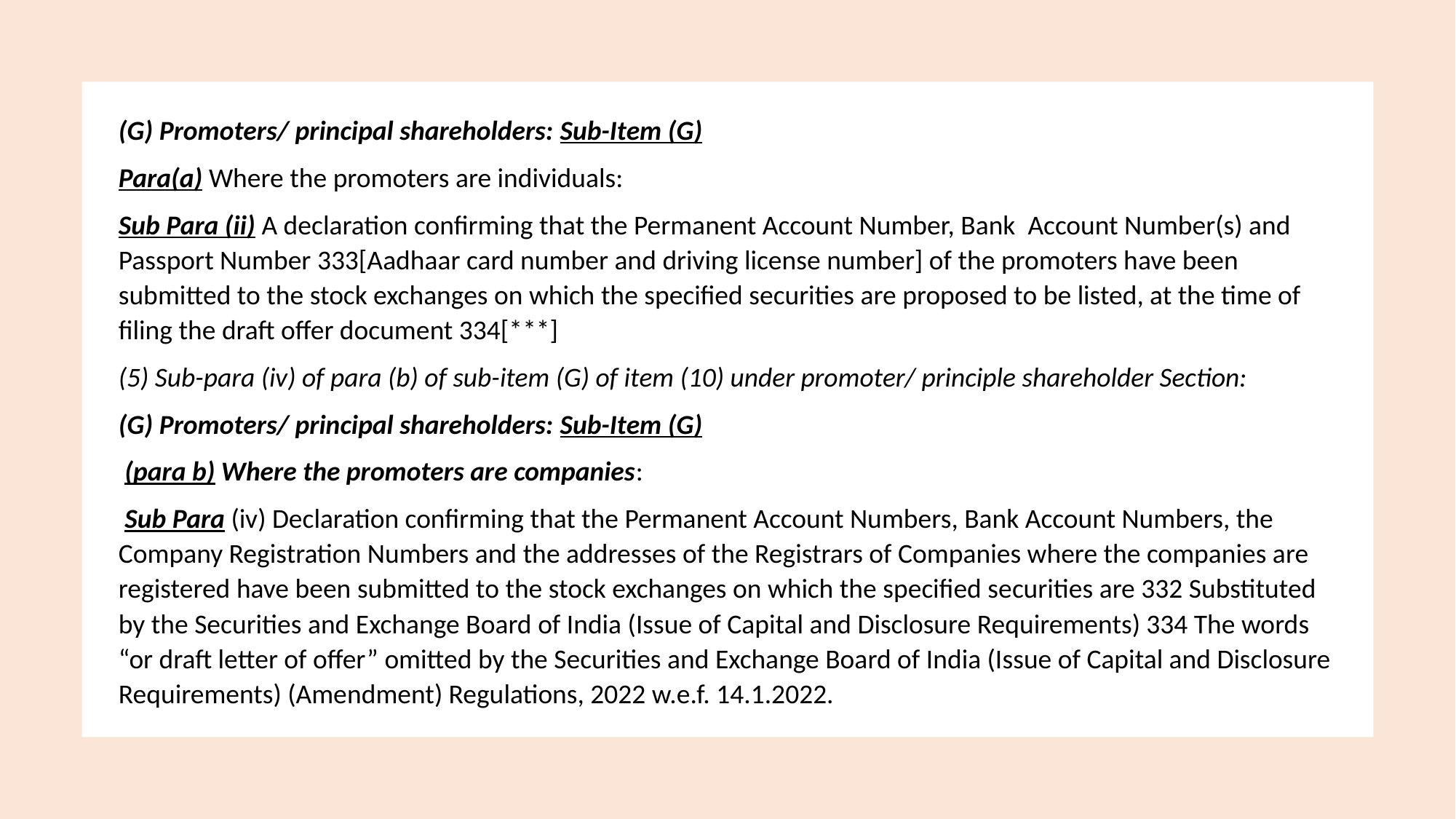

(G) Promoters/ principal shareholders: Sub-Item (G)
Para(a) Where the promoters are individuals:
Sub Para (ii) A declaration confirming that the Permanent Account Number, Bank  Account Number(s) and Passport Number 333[Aadhaar card number and driving license number] of the promoters have been submitted to the stock exchanges on which the specified securities are proposed to be listed, at the time of filing the draft offer document 334[***]
(5) Sub-para (iv) of para (b) of sub-item (G) of item (10) under promoter/ principle shareholder Section:
(G) Promoters/ principal shareholders: Sub-Item (G)
 (para b) Where the promoters are companies:
 Sub Para (iv) Declaration confirming that the Permanent Account Numbers, Bank Account Numbers, the Company Registration Numbers and the addresses of the Registrars of Companies where the companies are registered have been submitted to the stock exchanges on which the specified securities are 332 Substituted by the Securities and Exchange Board of India (Issue of Capital and Disclosure Requirements) 334 The words “or draft letter of offer” omitted by the Securities and Exchange Board of India (Issue of Capital and Disclosure Requirements) (Amendment) Regulations, 2022 w.e.f. 14.1.2022.